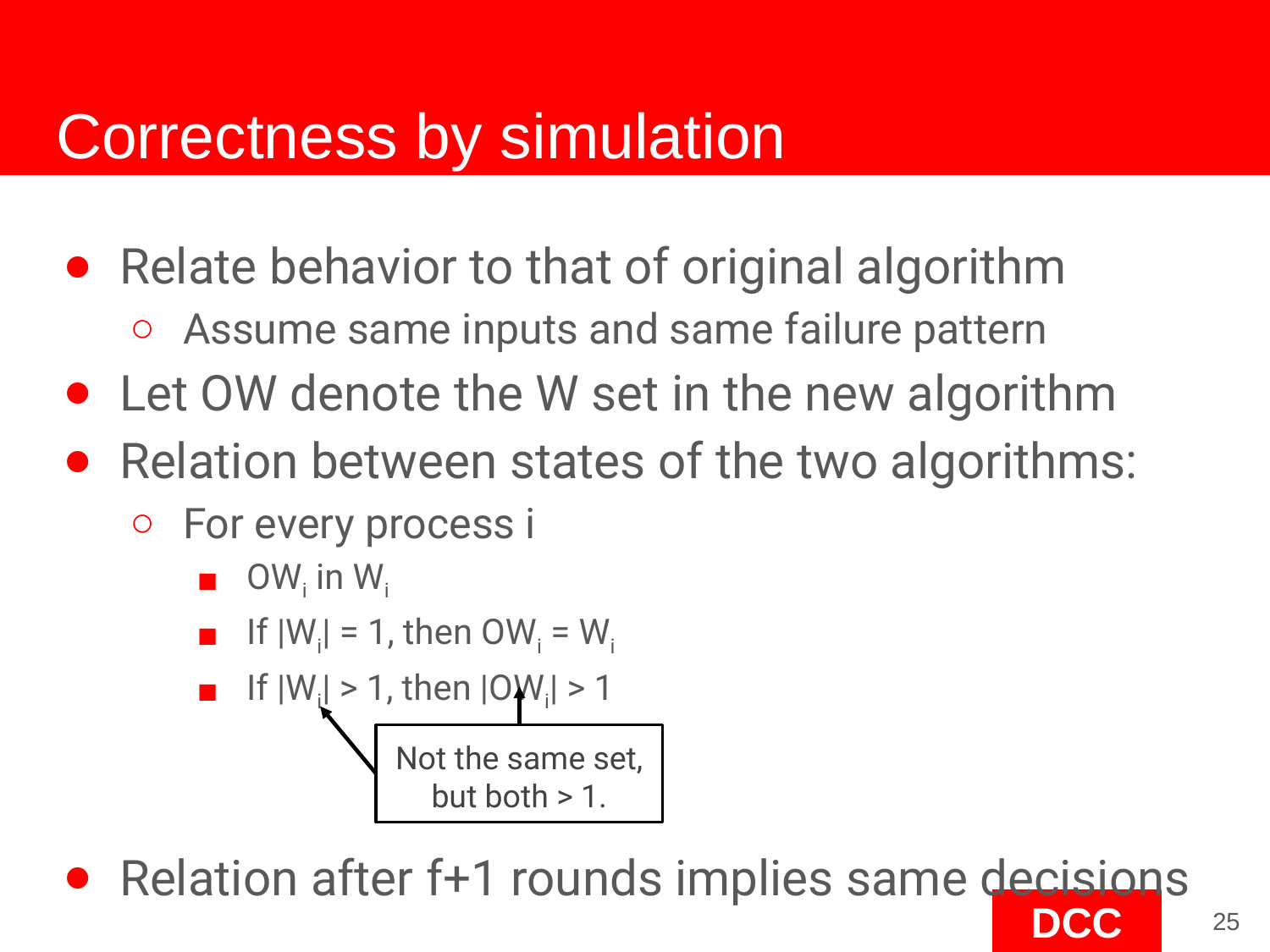

# Correctness by simulation
Relate behavior to that of original algorithm
Assume same inputs and same failure pattern
Let OW denote the W set in the new algorithm
Relation between states of the two algorithms:
For every process i
OWi in Wi
If |Wi| = 1, then OWi = Wi
If |Wi| > 1, then |OWi| > 1

Relation after f+1 rounds implies same decisions
Not the same set, but both > 1.
25